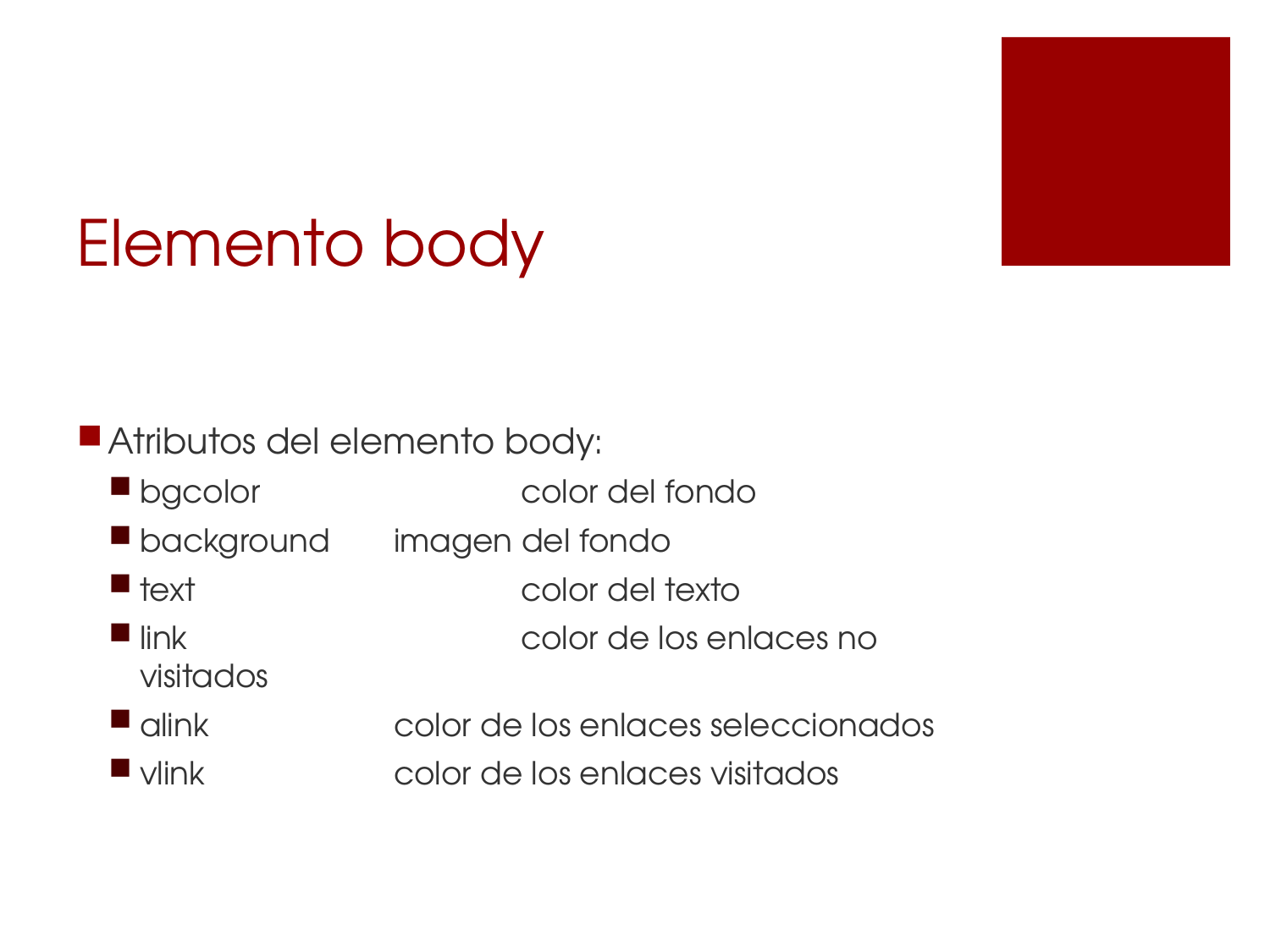

# Elemento body
Atributos del elemento body:
bgcolor 		color del fondo
background	imagen del fondo
text			color del texto
link			color de los enlaces no visitados
alink		color de los enlaces seleccionados
vlink		color de los enlaces visitados